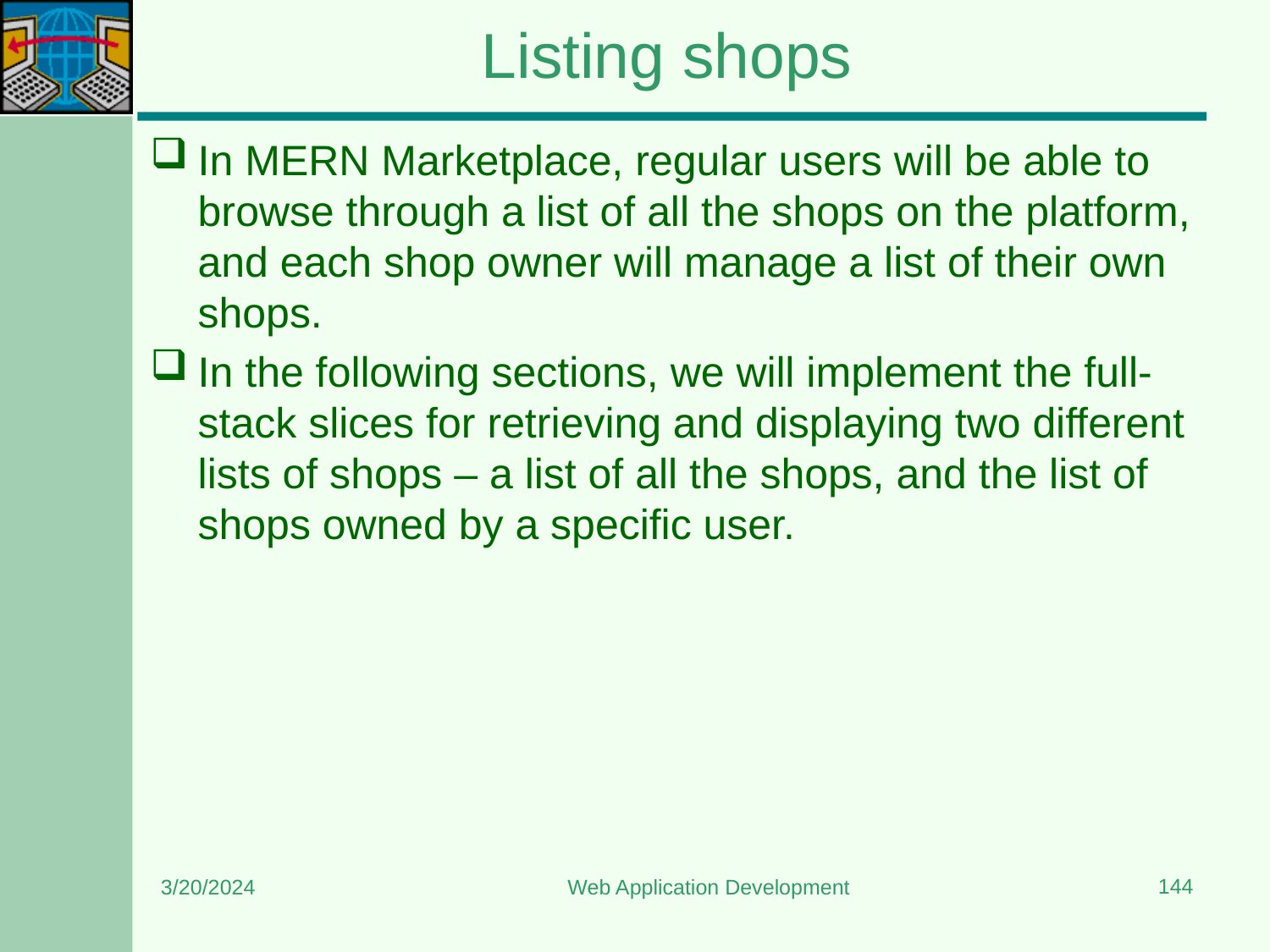

# Listing shops
In MERN Marketplace, regular users will be able to browse through a list of all the shops on the platform, and each shop owner will manage a list of their own shops.
In the following sections, we will implement the full-stack slices for retrieving and displaying two different lists of shops – a list of all the shops, and the list of shops owned by a specific user.
144
3/20/2024
Web Application Development